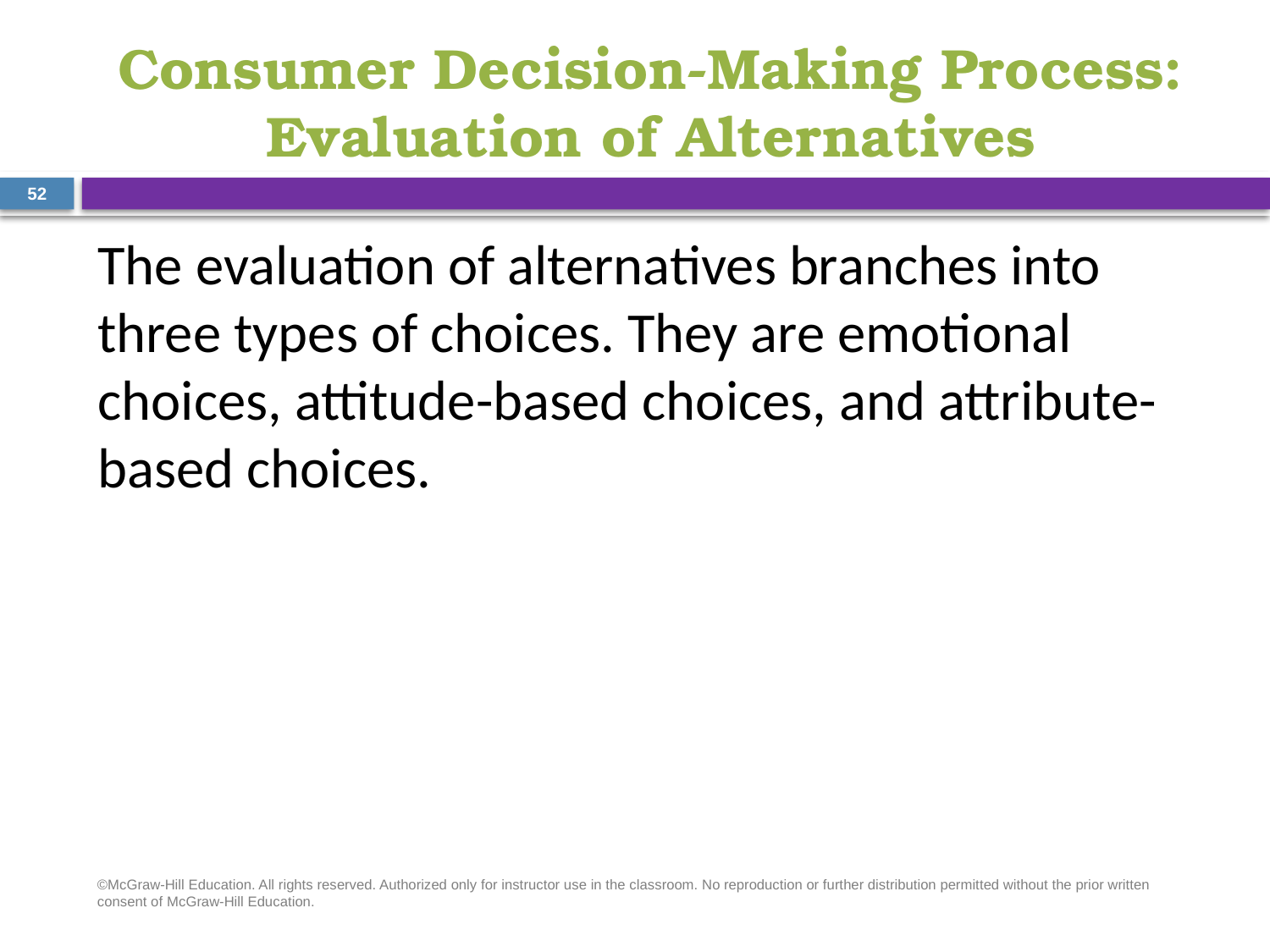

# Consumer Decision-Making Process: Evaluation of Alternatives
52
The evaluation of alternatives branches into three types of choices. They are emotional choices, attitude-based choices, and attribute-based choices.
©McGraw-Hill Education. All rights reserved. Authorized only for instructor use in the classroom. No reproduction or further distribution permitted without the prior written consent of McGraw-Hill Education.